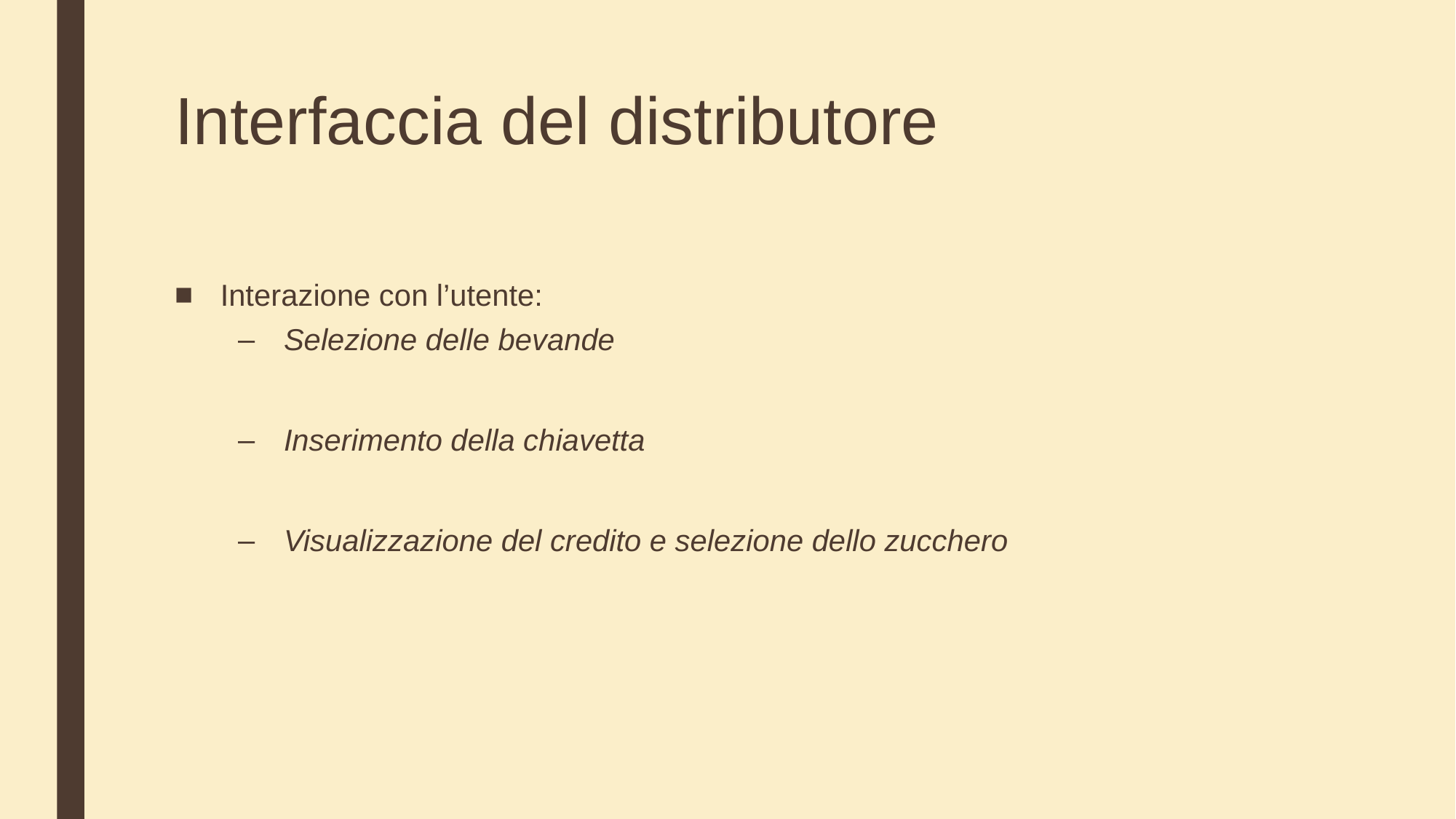

# Interfaccia del distributore
Interazione con l’utente:
Selezione delle bevande

Inserimento della chiavetta

Visualizzazione del credito e selezione dello zucchero